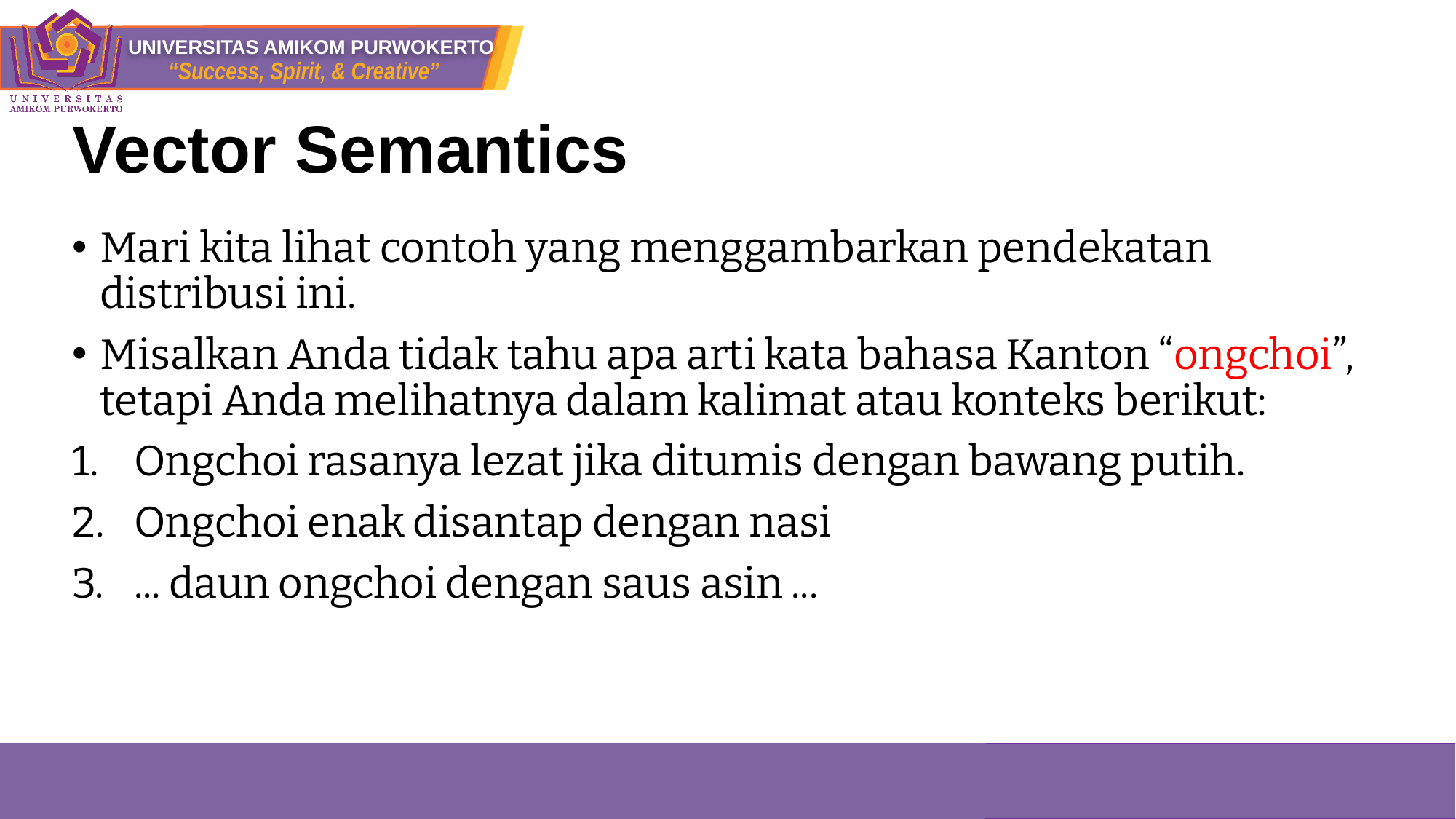

# Vector Semantics
Mari kita lihat contoh yang menggambarkan pendekatan distribusi ini.
Misalkan Anda tidak tahu apa arti kata bahasa Kanton “ongchoi”, tetapi Anda melihatnya dalam kalimat atau konteks berikut:
Ongchoi rasanya lezat jika ditumis dengan bawang putih.
Ongchoi enak disantap dengan nasi
... daun ongchoi dengan saus asin ...